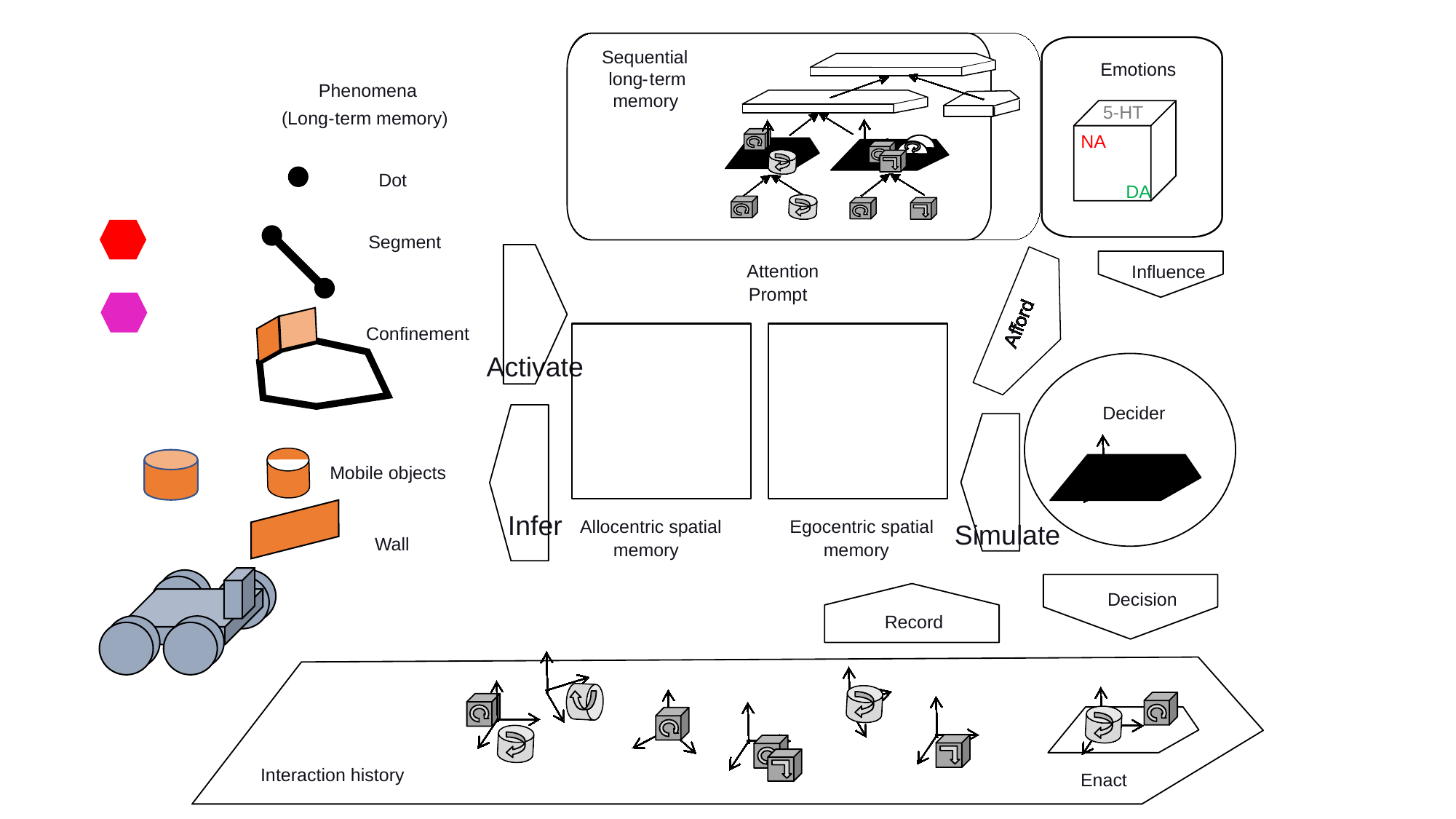

Sequential

Emotions

long
-
term

Phenomena

memory

5
-
HT

(Long
-
term memory)

NA

Dot

DA

Segment

Attention
Influence

Prompt

Confinement

Activate

Decider

Mobile objects

Infer

Allocentric spatial
Egocentric spatial
Simulate
Wall
memory
memory

Decision

Record

Interaction history
Enact